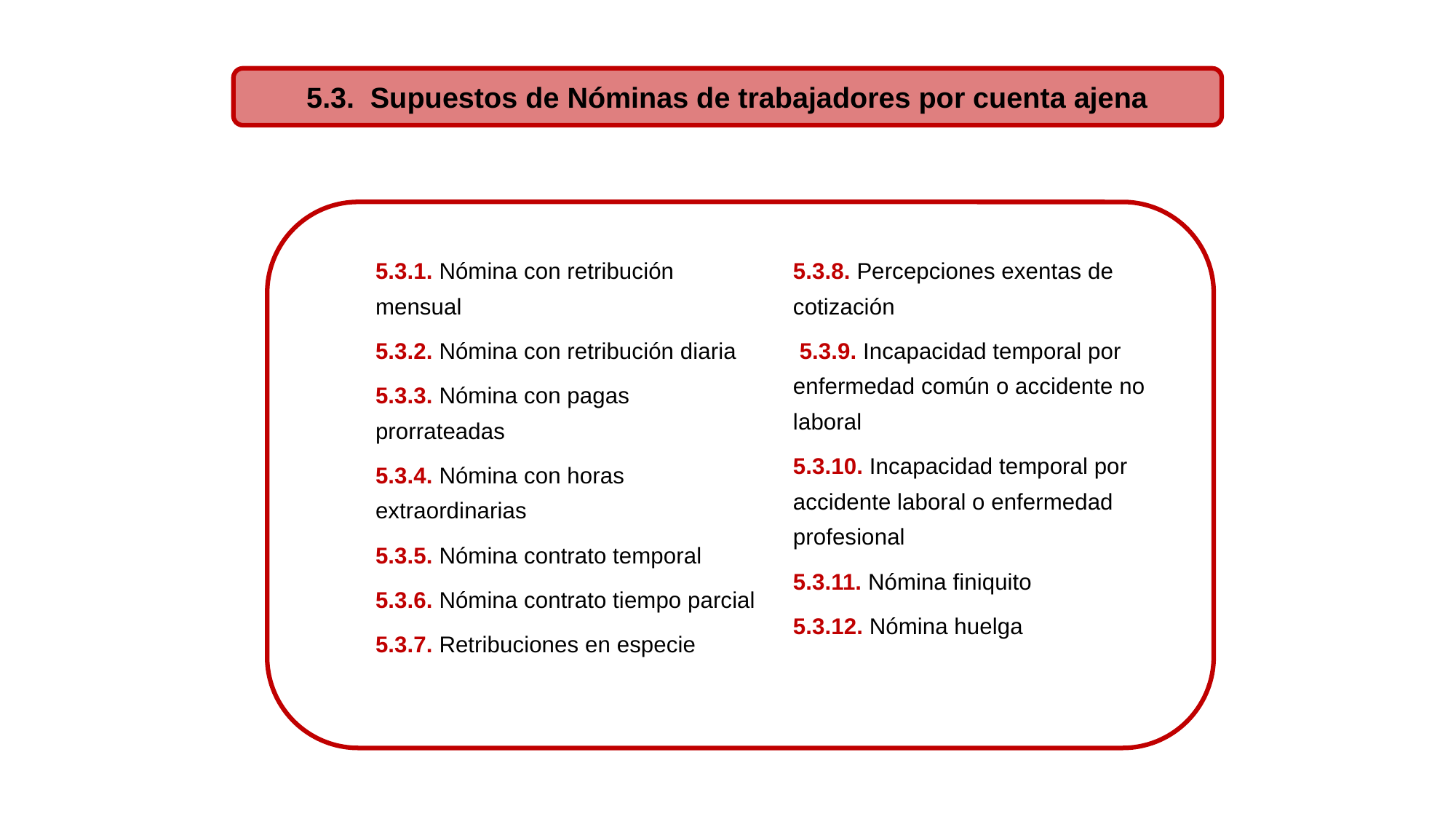

5.3.  Supuestos de Nóminas de trabajadores por cuenta ajena
5.3.1. Nómina con retribución mensual
5.3.2. Nómina con retribución diaria
5.3.3. Nómina con pagas prorrateadas
5.3.4. Nómina con horas extraordinarias
5.3.5. Nómina contrato temporal
5.3.6. Nómina contrato tiempo parcial
5.3.7. Retribuciones en especie

5.3.8. Percepciones exentas de cotización
 5.3.9. Incapacidad temporal por enfermedad común o accidente no laboral
5.3.10. Incapacidad temporal por accidente laboral o enfermedad profesional
5.3.11. Nómina finiquito
5.3.12. Nómina huelga